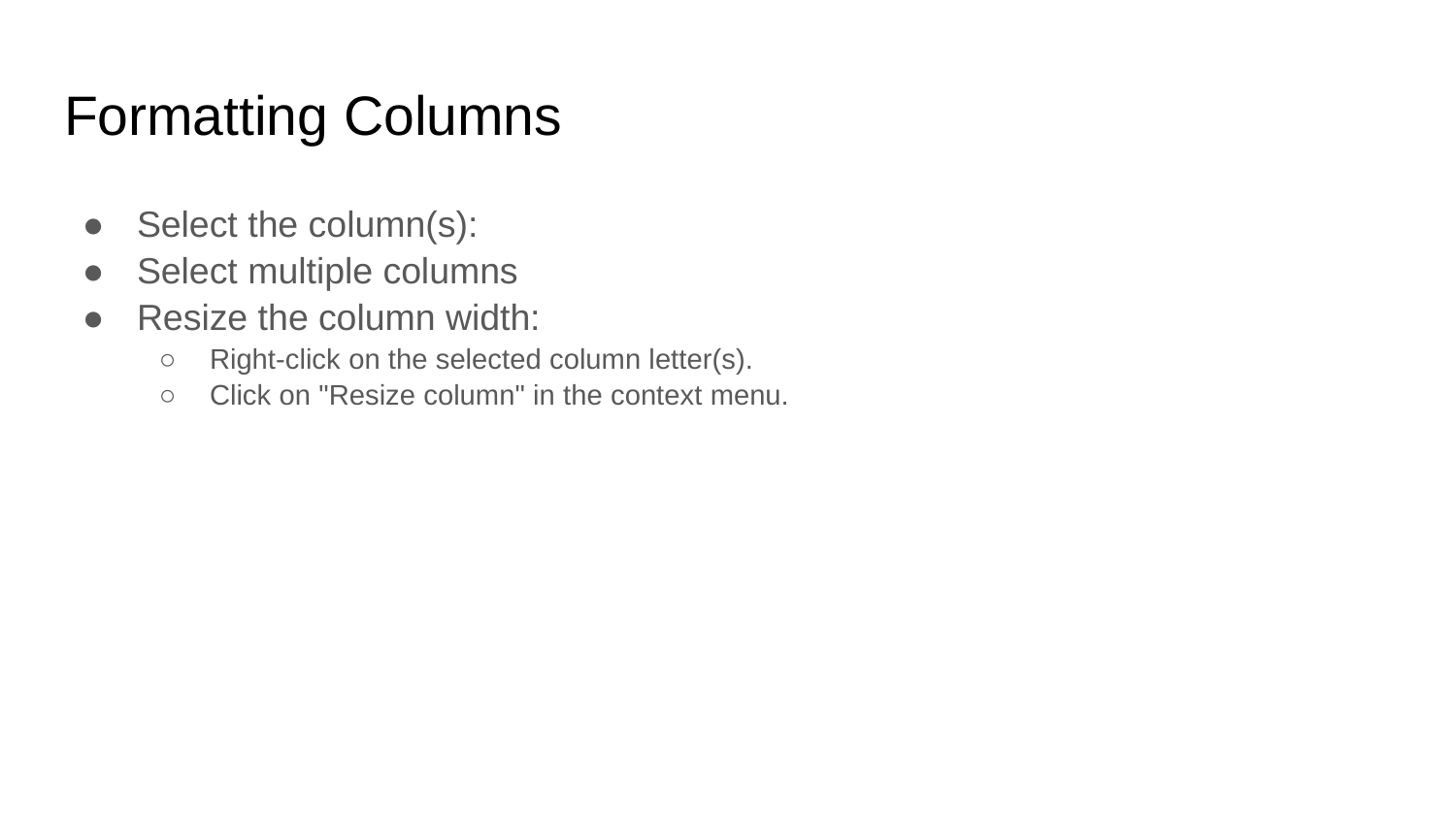

# Formatting Columns
Select the column(s):
Select multiple columns
Resize the column width:
Right-click on the selected column letter(s).
Click on "Resize column" in the context menu.